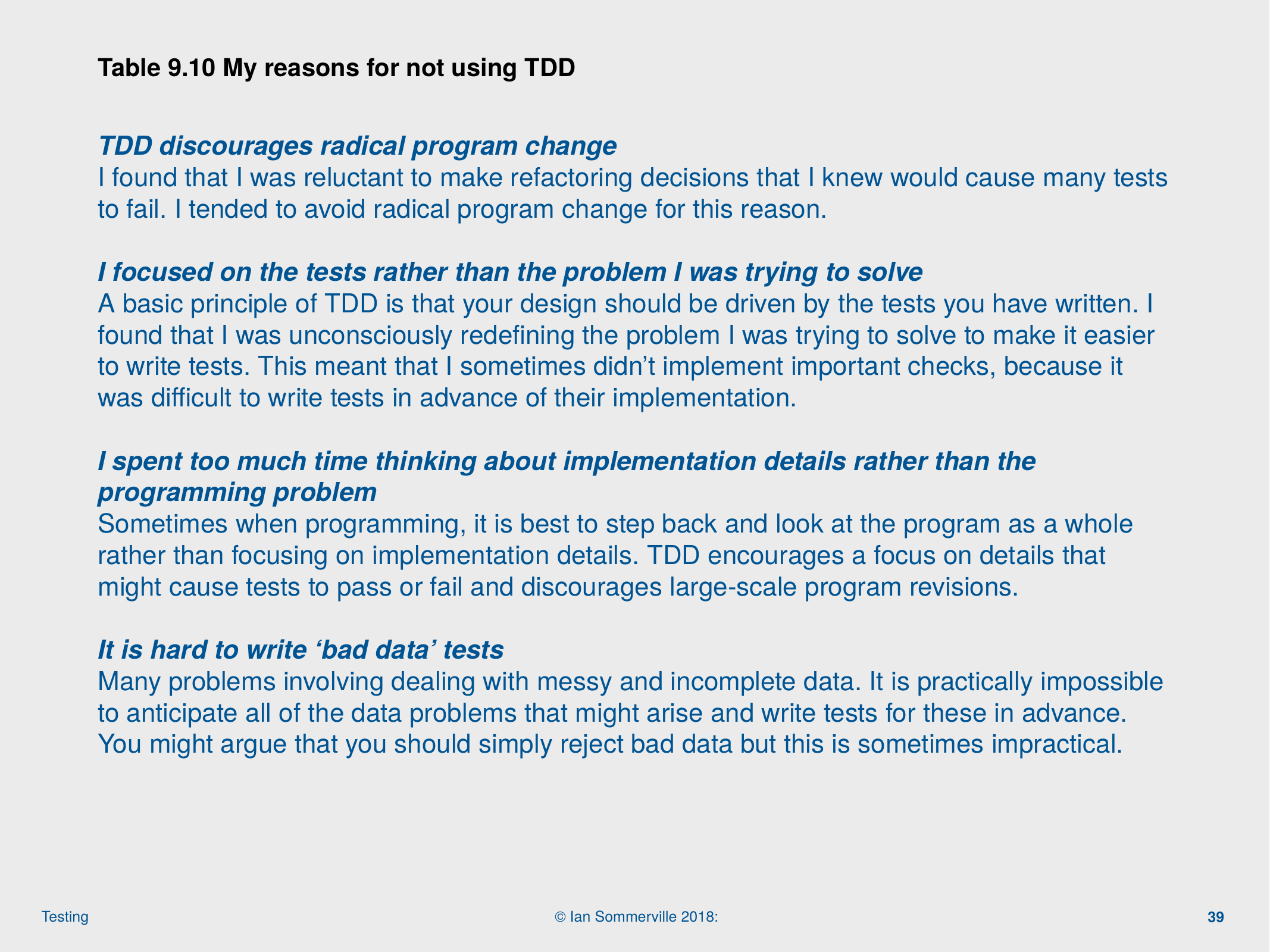

# Table 9.10 My reasons for not using TDD
TDD discourages radical program change
I found that I was reluctant to make refactoring decisions that I knew would cause many tests to fail. I tended to avoid radical program change for this reason.
I focused on the tests rather than the problem I was trying to solve
A basic principle of TDD is that your design should be driven by the tests you have written. I found that I was unconsciously redefining the problem I was trying to solve to make it easier to write tests. This meant that I sometimes didn’t implement important checks, because it was difficult to write tests in advance of their implementation.
I spent too much time thinking about implementation details rather than the programming problem
Sometimes when programming, it is best to step back and look at the program as a whole rather than focusing on implementation details. TDD encourages a focus on details that might cause tests to pass or fail and discourages large-scale program revisions.
It is hard to write ‘bad data’ tests
Many problems involving dealing with messy and incomplete data. It is practically impossible to anticipate all of the data problems that might arise and write tests for these in advance. You might argue that you should simply reject bad data but this is sometimes impractical.
39